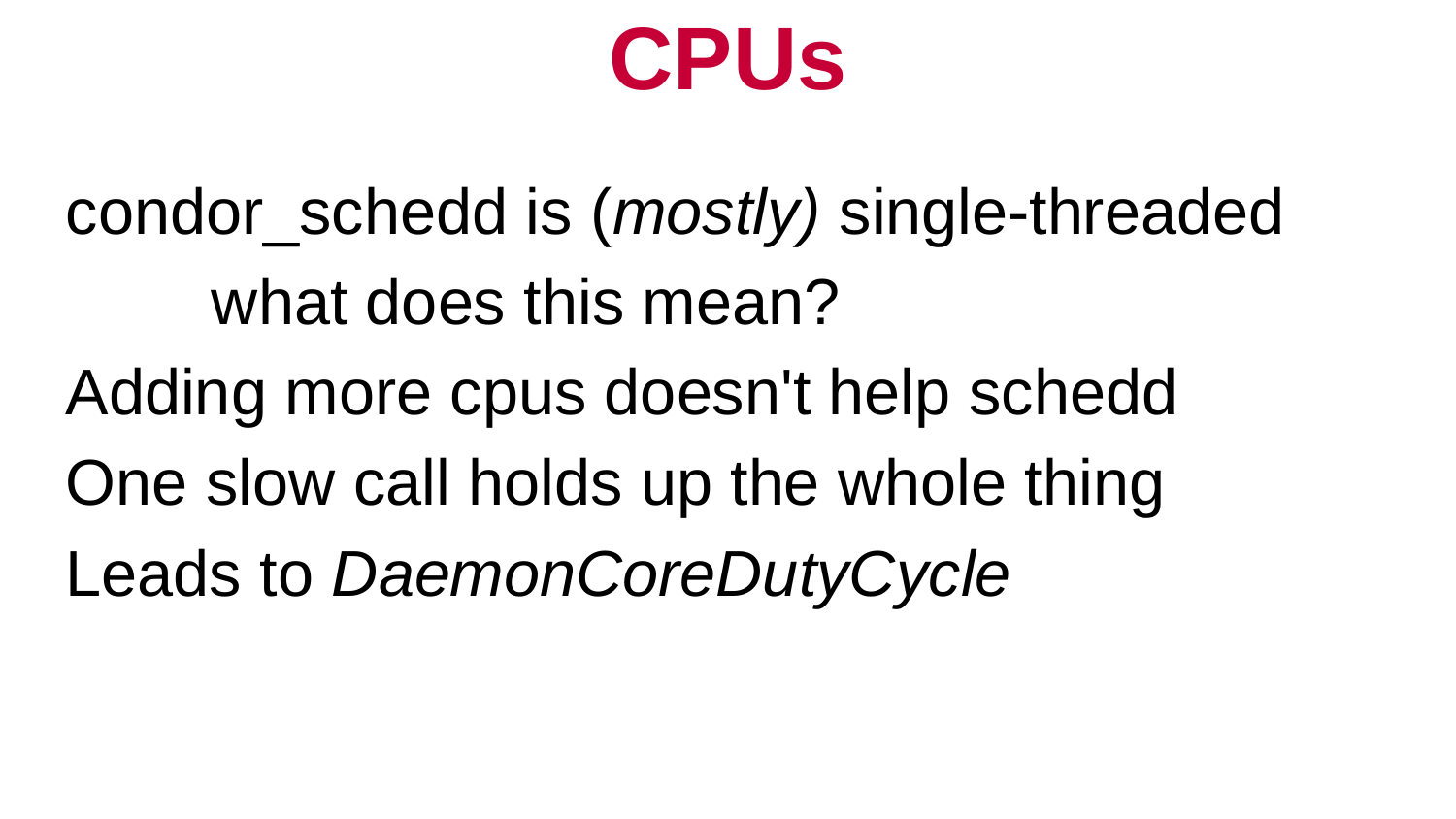

# CPUs
condor_schedd is (mostly) single-threaded
	what does this mean?
Adding more cpus doesn't help schedd
One slow call holds up the whole thing
Leads to DaemonCoreDutyCycle